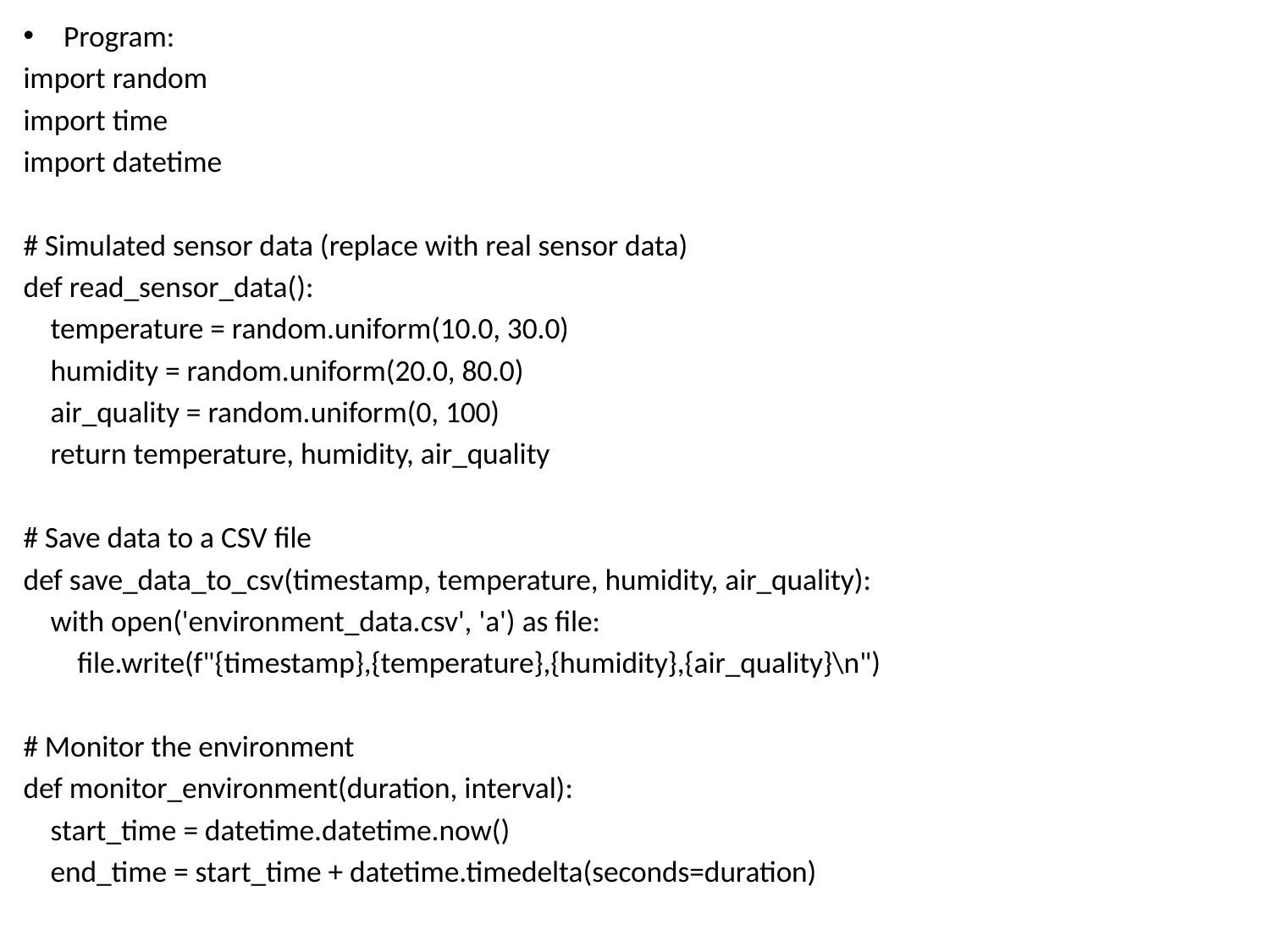

Program:
import random
import time
import datetime

# Simulated sensor data (replace with real sensor data)
def read_sensor_data():
    temperature = random.uniform(10.0, 30.0)
    humidity = random.uniform(20.0, 80.0)
    air_quality = random.uniform(0, 100)
    return temperature, humidity, air_quality

# Save data to a CSV file
def save_data_to_csv(timestamp, temperature, humidity, air_quality):
    with open('environment_data.csv', 'a') as file:
        file.write(f"{timestamp},{temperature},{humidity},{air_quality}\n")

# Monitor the environment
def monitor_environment(duration, interval):
    start_time = datetime.datetime.now()
    end_time = start_time + datetime.timedelta(seconds=duration)

#